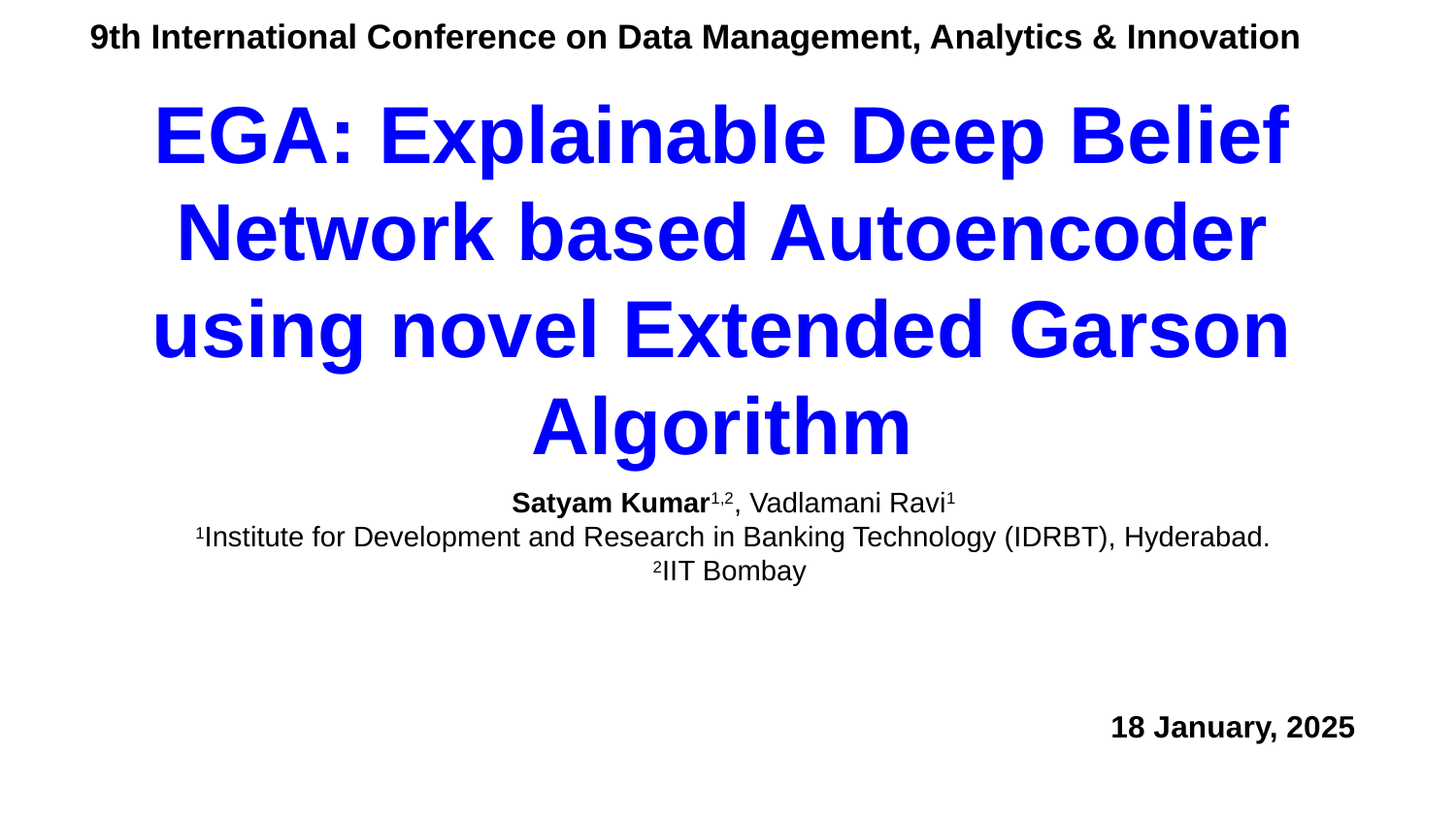

9th International Conference on Data Management, Analytics & Innovation
EGA: Explainable Deep Belief Network based Autoencoder using novel Extended Garson Algorithm
Satyam Kumar1,2, Vadlamani Ravi1
1Institute for Development and Research in Banking Technology (IDRBT), Hyderabad.
2IIT Bombay
18 January, 2025